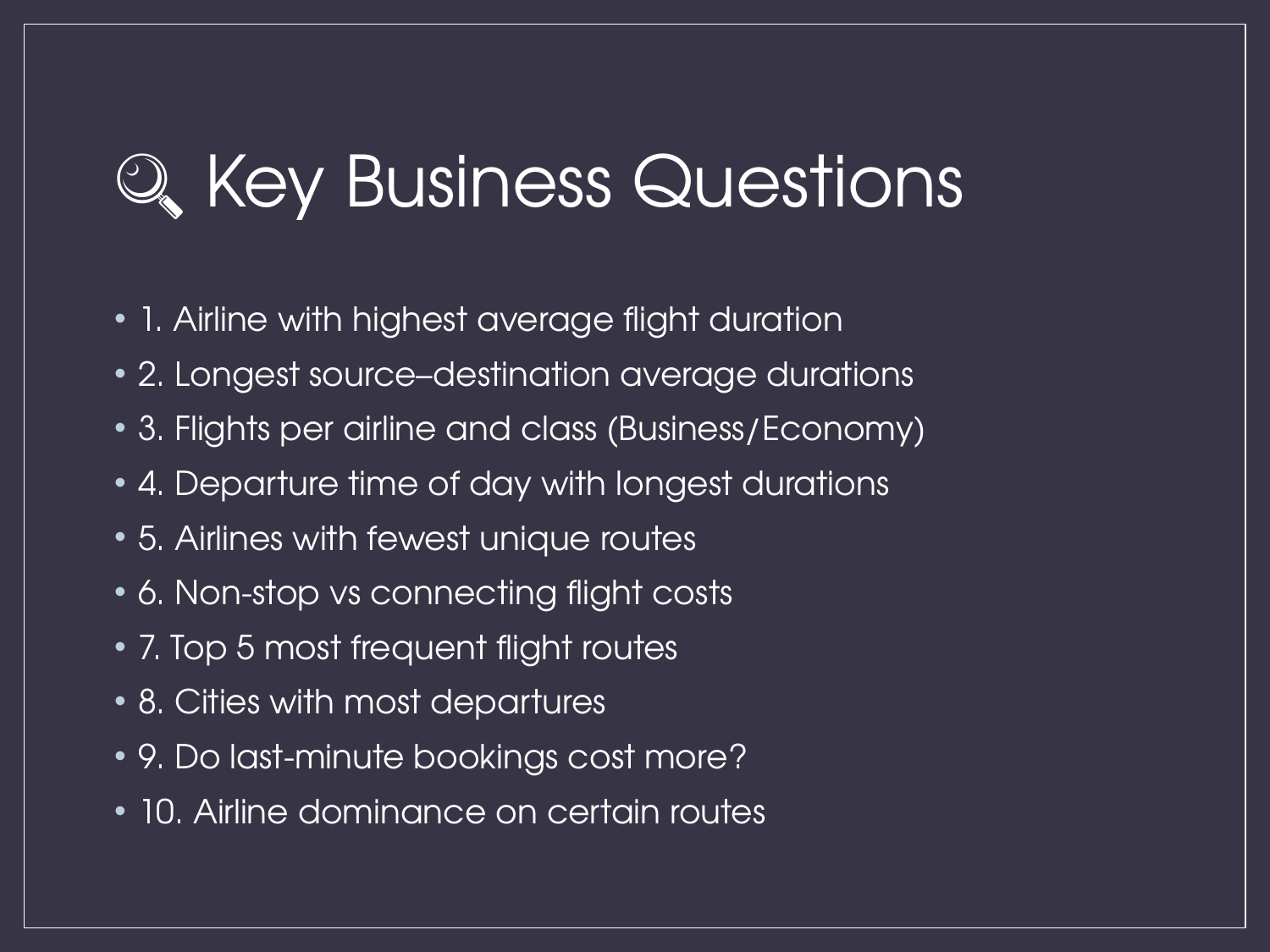

# 🔍 Key Business Questions
1. Airline with highest average flight duration
2. Longest source–destination average durations
3. Flights per airline and class (Business/Economy)
4. Departure time of day with longest durations
5. Airlines with fewest unique routes
6. Non-stop vs connecting flight costs
7. Top 5 most frequent flight routes
8. Cities with most departures
9. Do last-minute bookings cost more?
10. Airline dominance on certain routes